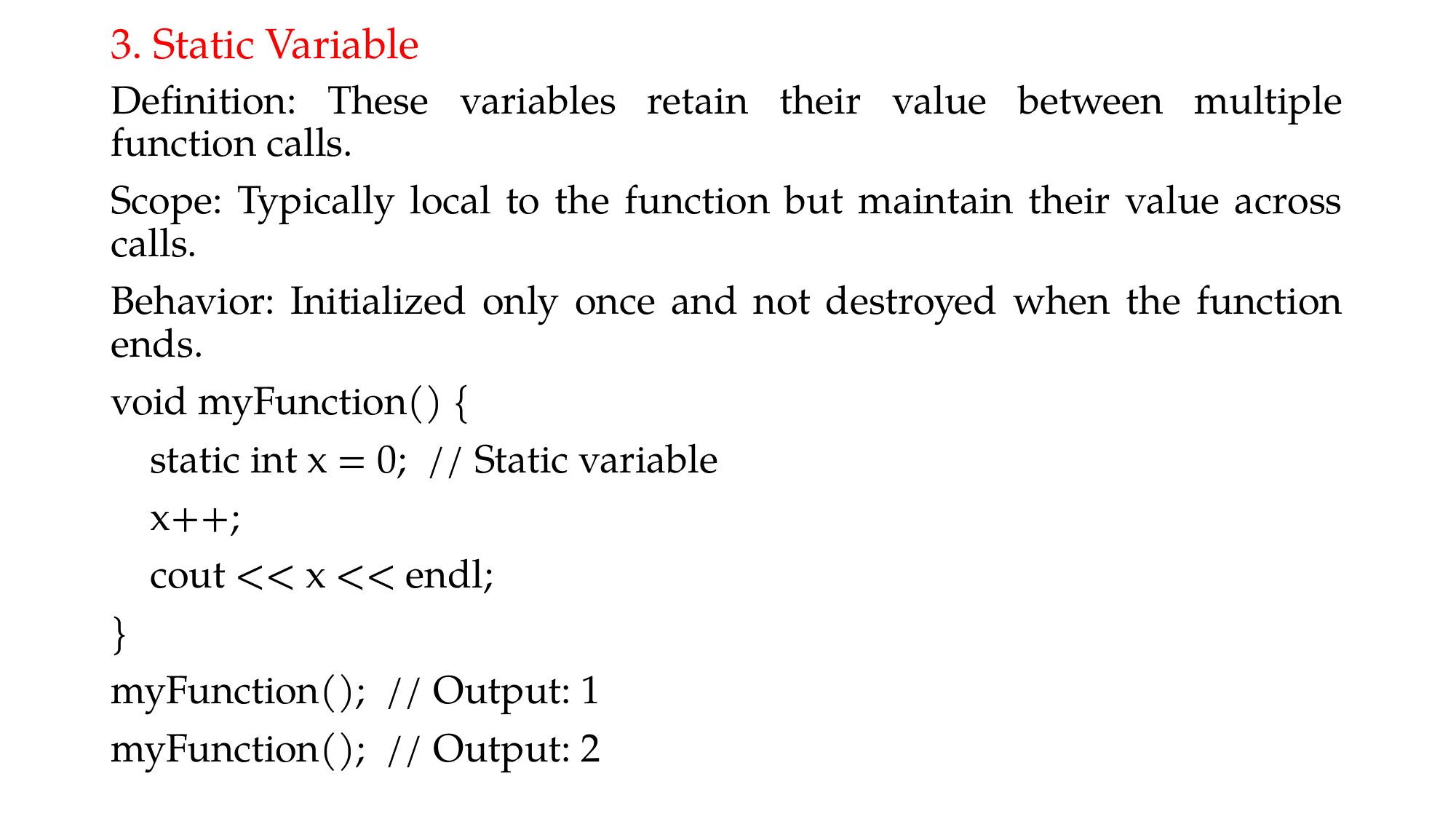

# 3. Static Variable
Definition: These variables retain their value between multiple function calls.
Scope: Typically local to the function but maintain their value across calls.
Behavior: Initialized only once and not destroyed when the function ends.
void myFunction() {
    static int x = 0;  // Static variable
    x++;
    cout << x << endl;
}
myFunction();  // Output: 1
myFunction();  // Output: 2